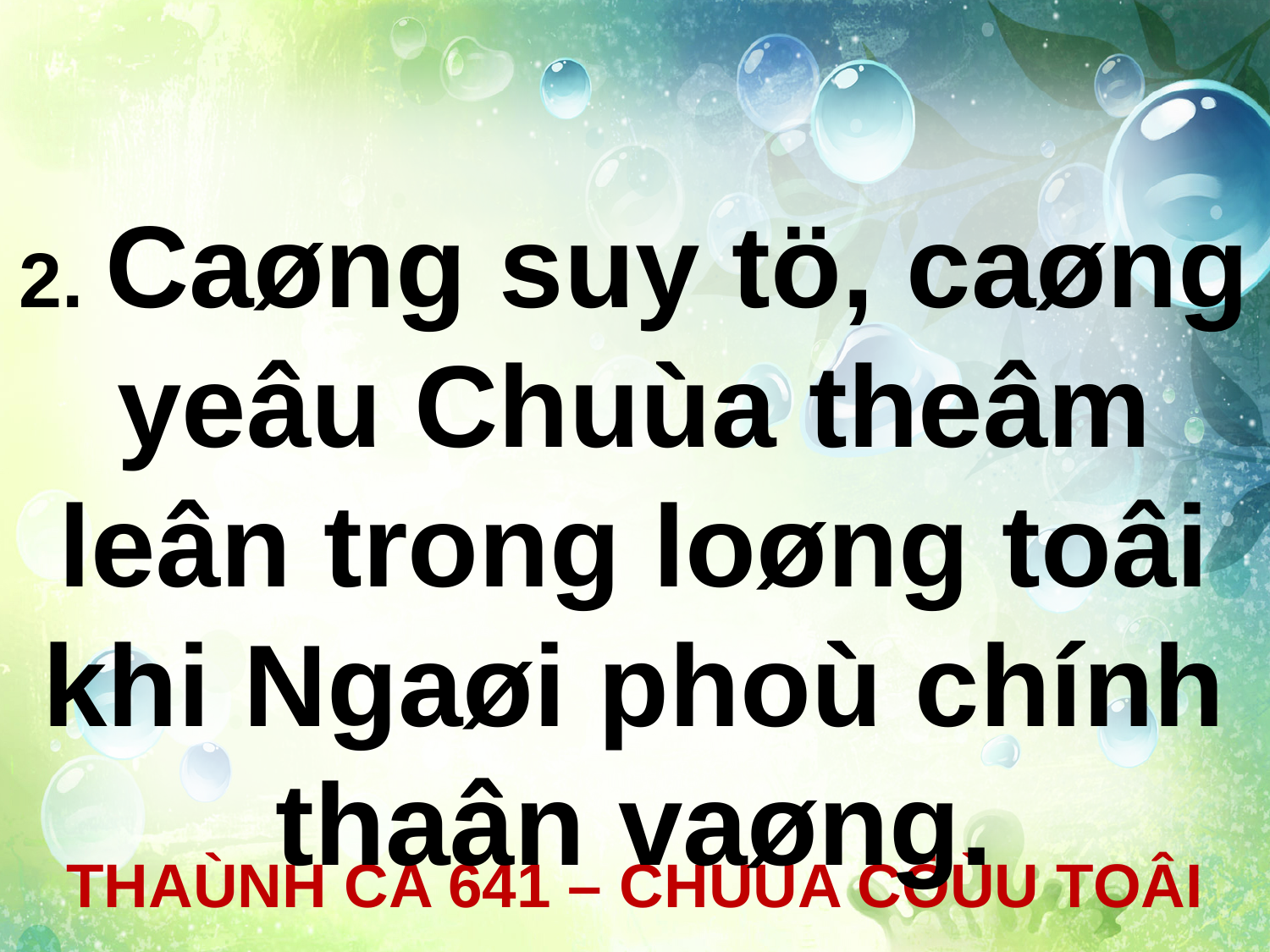

2. Caøng suy tö, caøng yeâu Chuùa theâm leân trong loøng toâi khi Ngaøi phoù chính thaân vaøng.
THAÙNH CA 641 – CHUÙA CÖÙU TOÂI